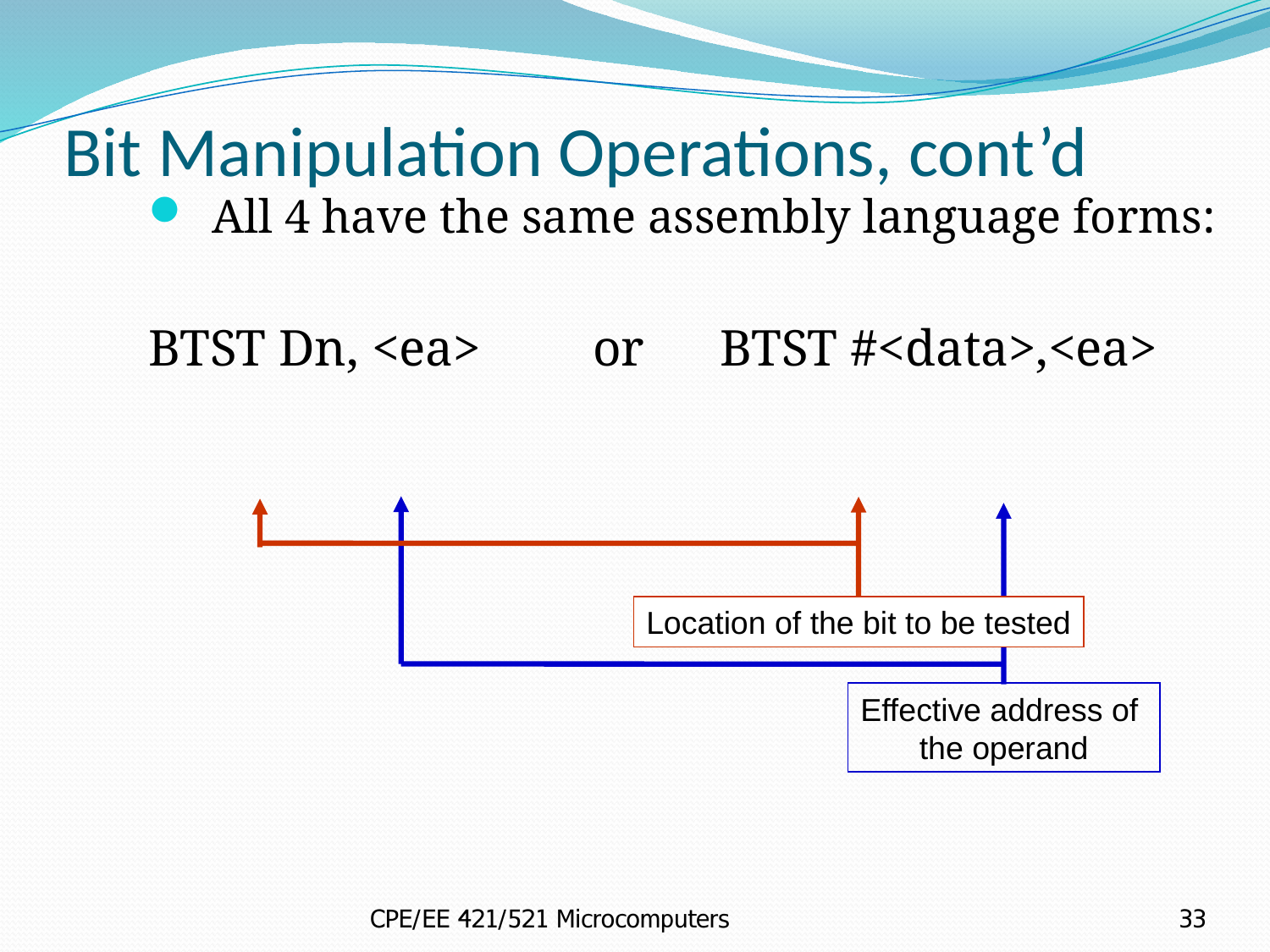

# Bit Manipulation Operations, cont’d
All 4 have the same assembly language forms:

BTST Dn, <ea>	or	BTST #<data>,<ea>

Effective address of
the operand

Location of the bit to be tested
CPE/EE 421/521 Microcomputers
33